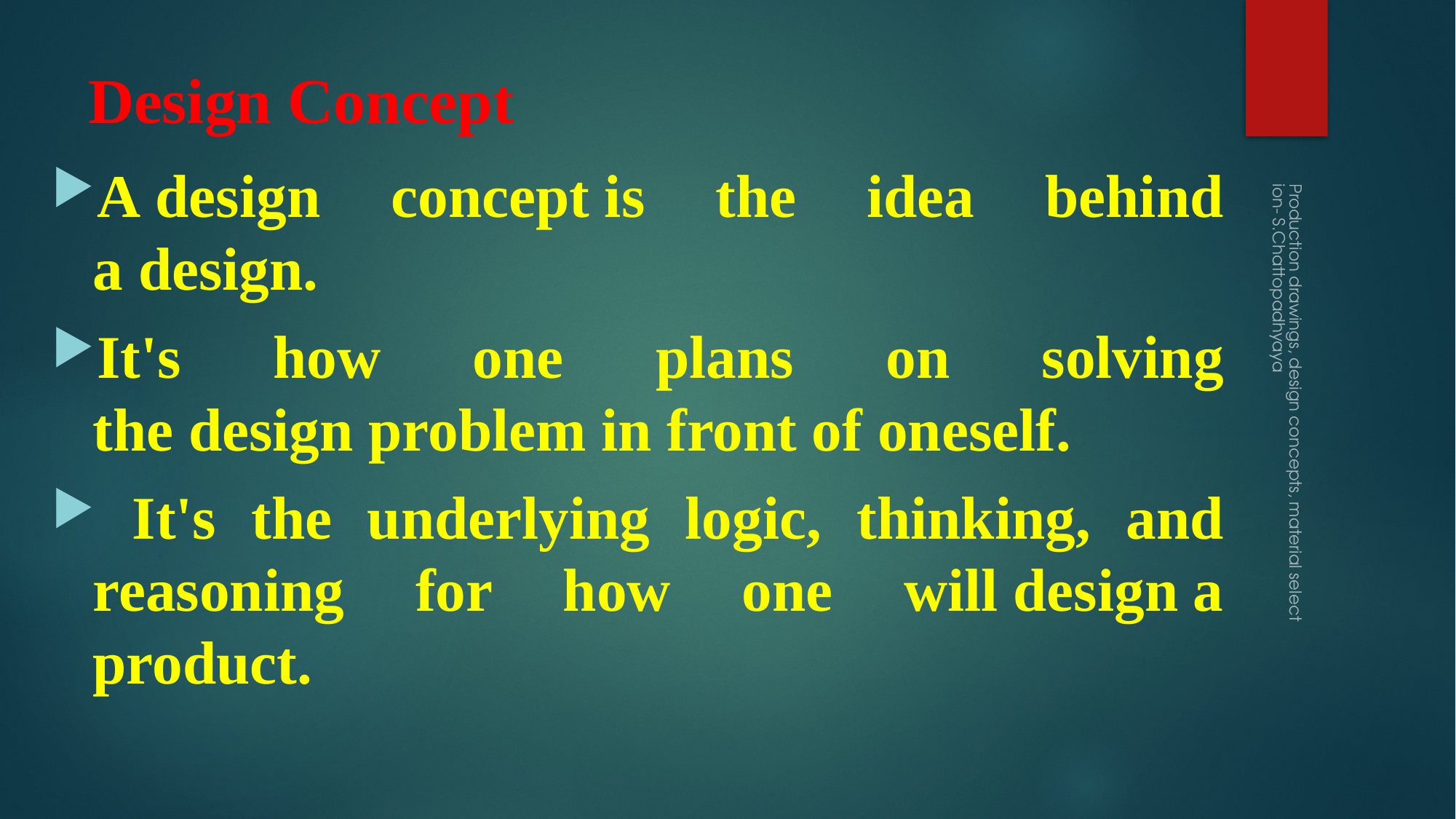

6
# Design Concept
A design concept is the idea behind a design.
It's how one plans on solving the design problem in front of oneself.
 It's the underlying logic, thinking, and reasoning for how one will design a product.
Production drawings, design concepts, material selection- S.Chattopadhyaya